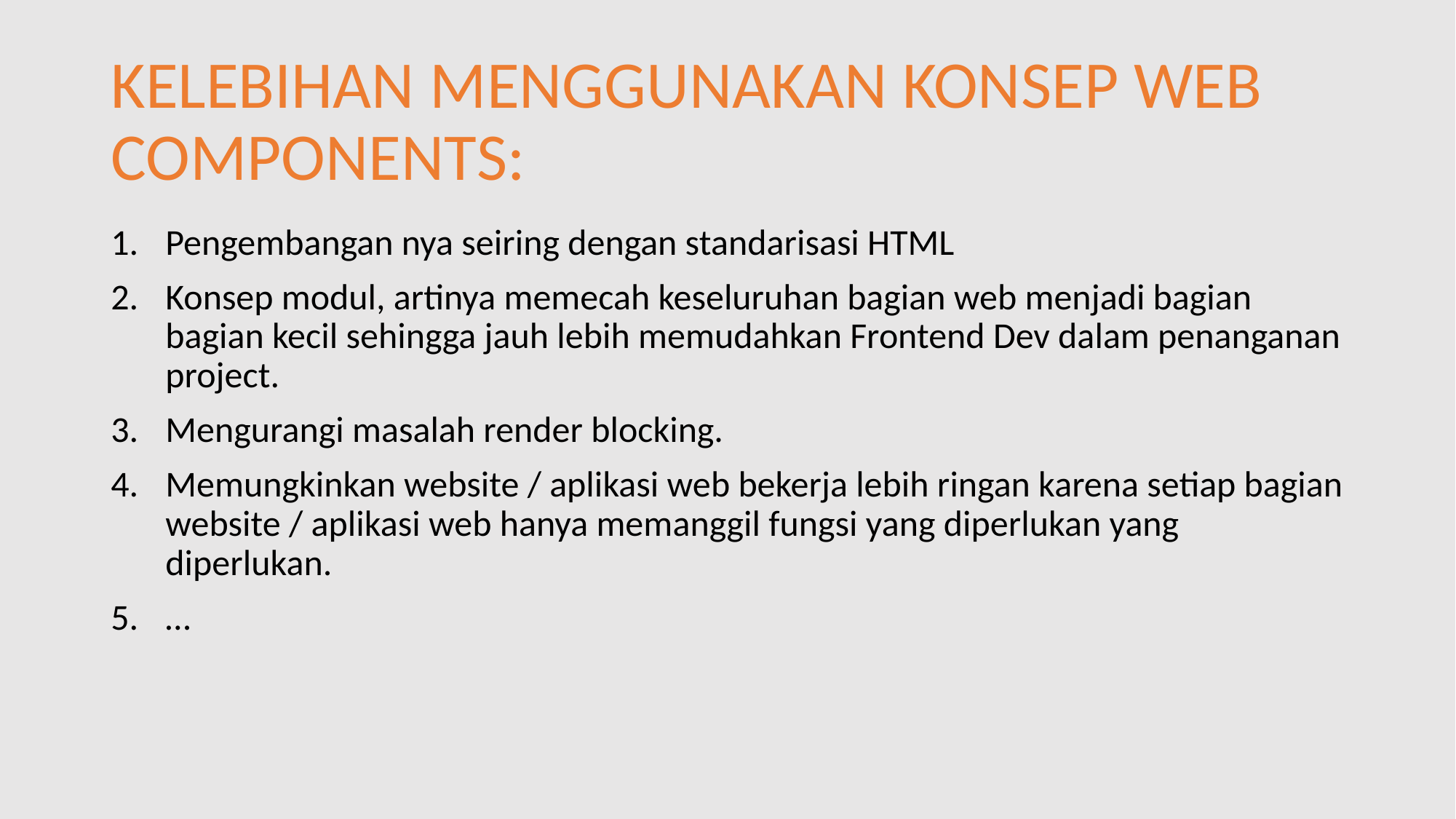

# KELEBIHAN MENGGUNAKAN KONSEP WEB COMPONENTS:
Pengembangan nya seiring dengan standarisasi HTML
Konsep modul, artinya memecah keseluruhan bagian web menjadi bagian bagian kecil sehingga jauh lebih memudahkan Frontend Dev dalam penanganan project.
Mengurangi masalah render blocking.
Memungkinkan website / aplikasi web bekerja lebih ringan karena setiap bagian website / aplikasi web hanya memanggil fungsi yang diperlukan yang diperlukan.
…